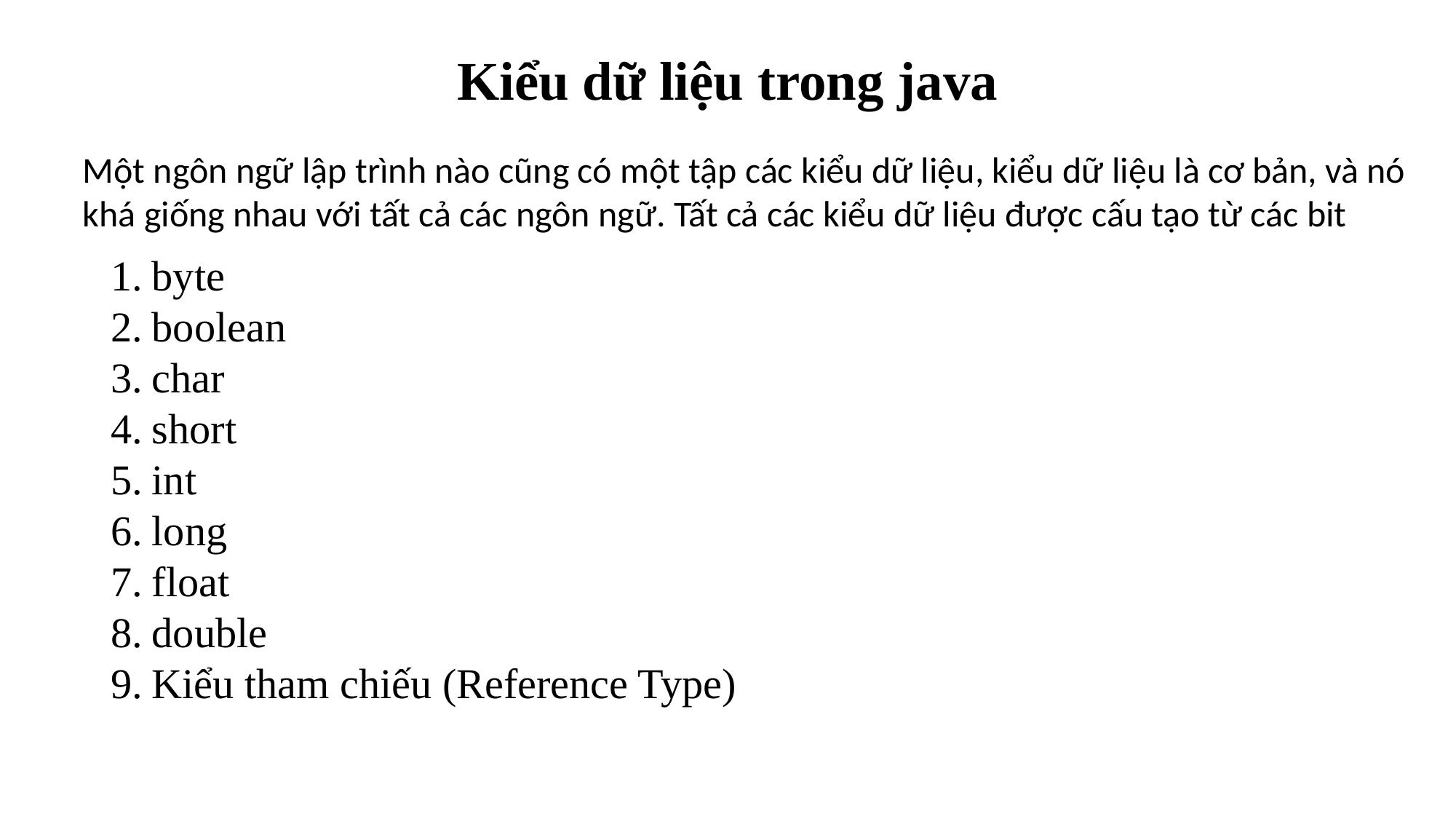

# Kiểu dữ liệu trong java
Một ngôn ngữ lập trình nào cũng có một tập các kiểu dữ liệu, kiểu dữ liệu là cơ bản, và nó khá giống nhau với tất cả các ngôn ngữ. Tất cả các kiểu dữ liệu được cấu tạo từ các bit
byte
boolean
char
short
int
long
float
double
Kiểu tham chiếu (Reference Type)